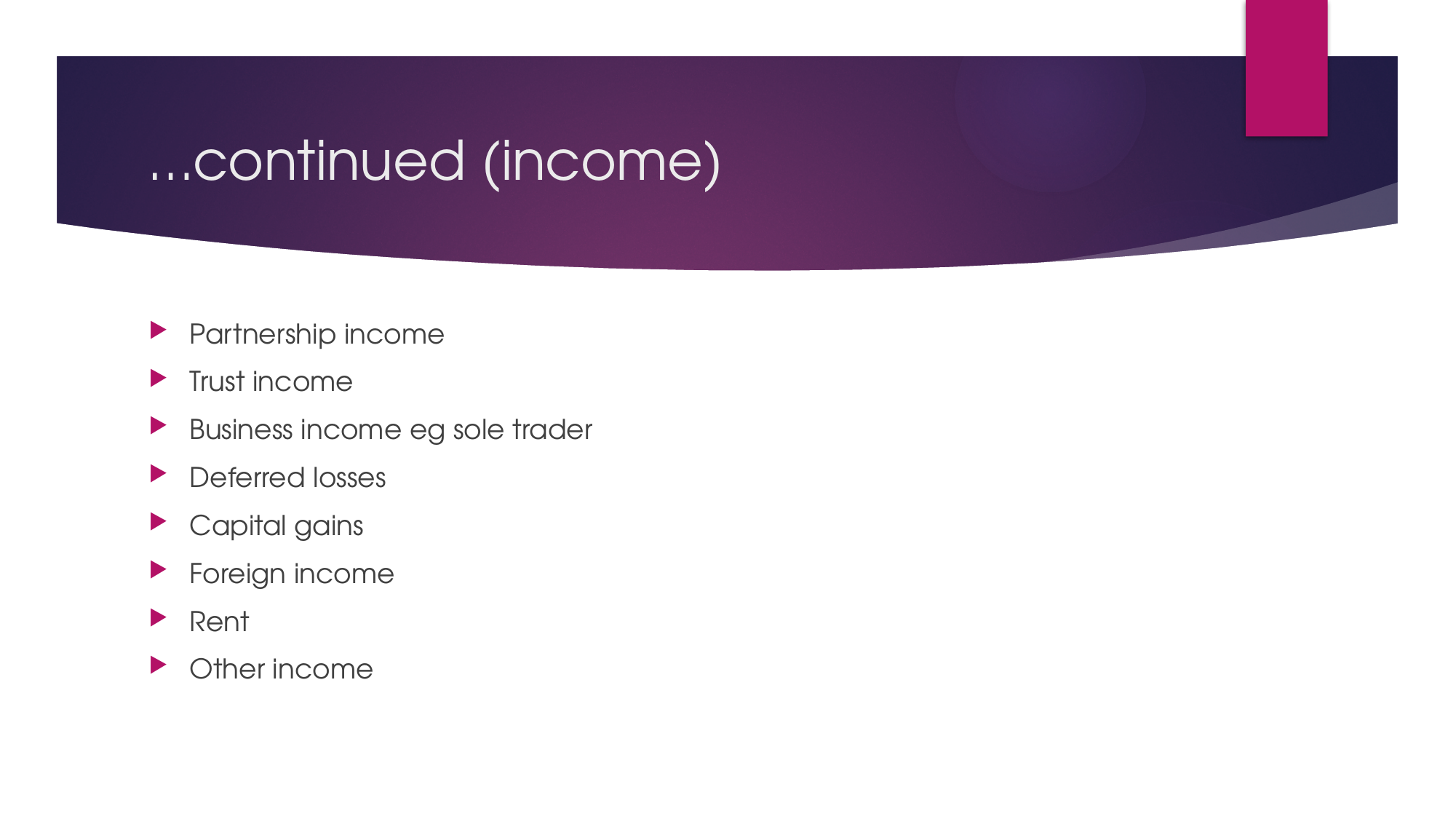

# …continued (income)
Partnership income
Trust income
Business income eg sole trader
Deferred losses
Capital gains
Foreign income
Rent
Other income